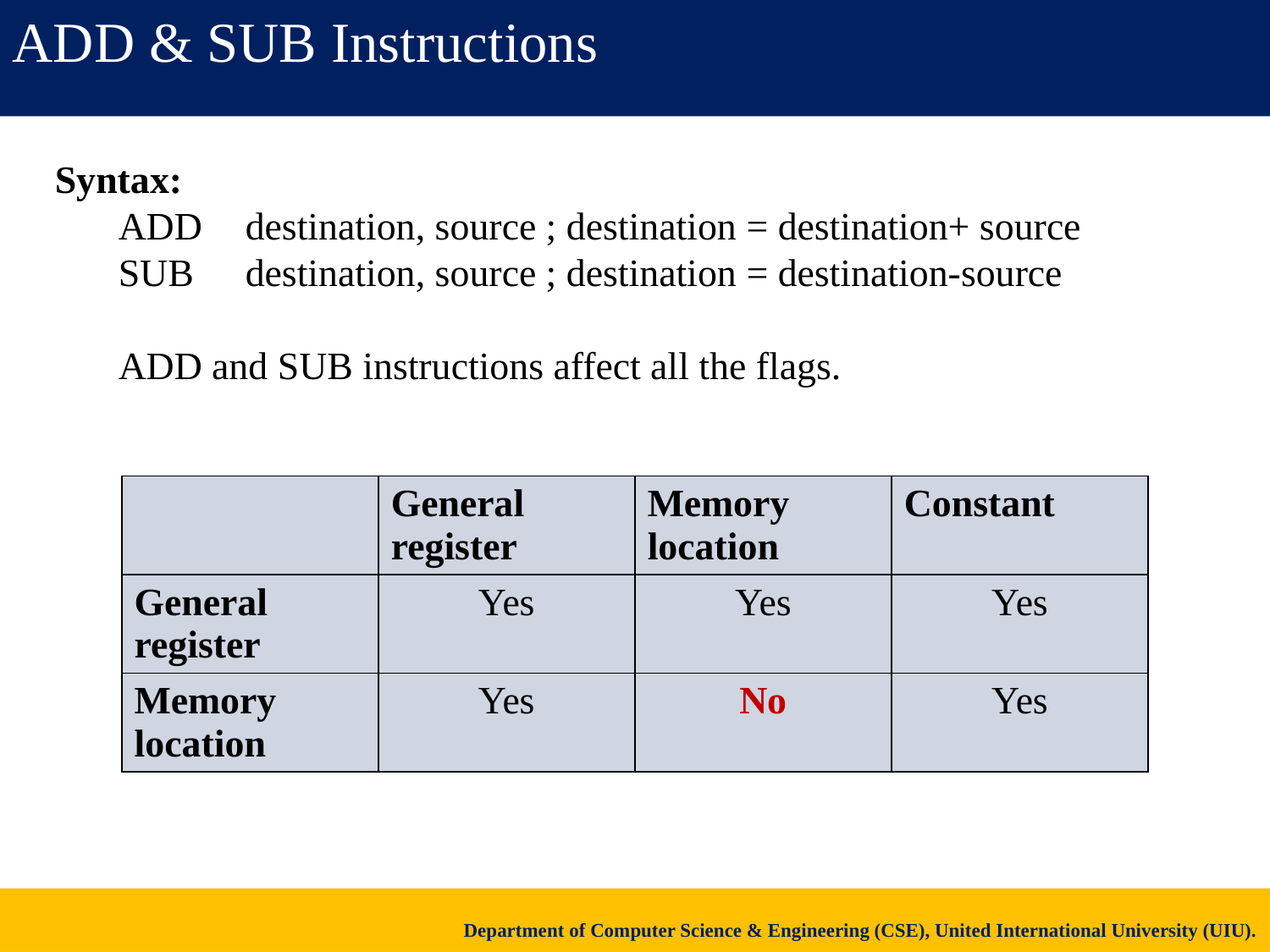

ADD & SUB Instructions

Syntax:
ADD 	destination, source ; destination = destination+ source
SUB 	destination, source ; destination = destination-source

ADD and SUB instructions affect all the flags.

|  | General register | Memory location | Constant |
| --- | --- | --- | --- |
| General register | Yes | Yes | Yes |
| Memory location | Yes | No | Yes |
26

Department of Computer Science & Engineering (CSE), United International University (UIU).